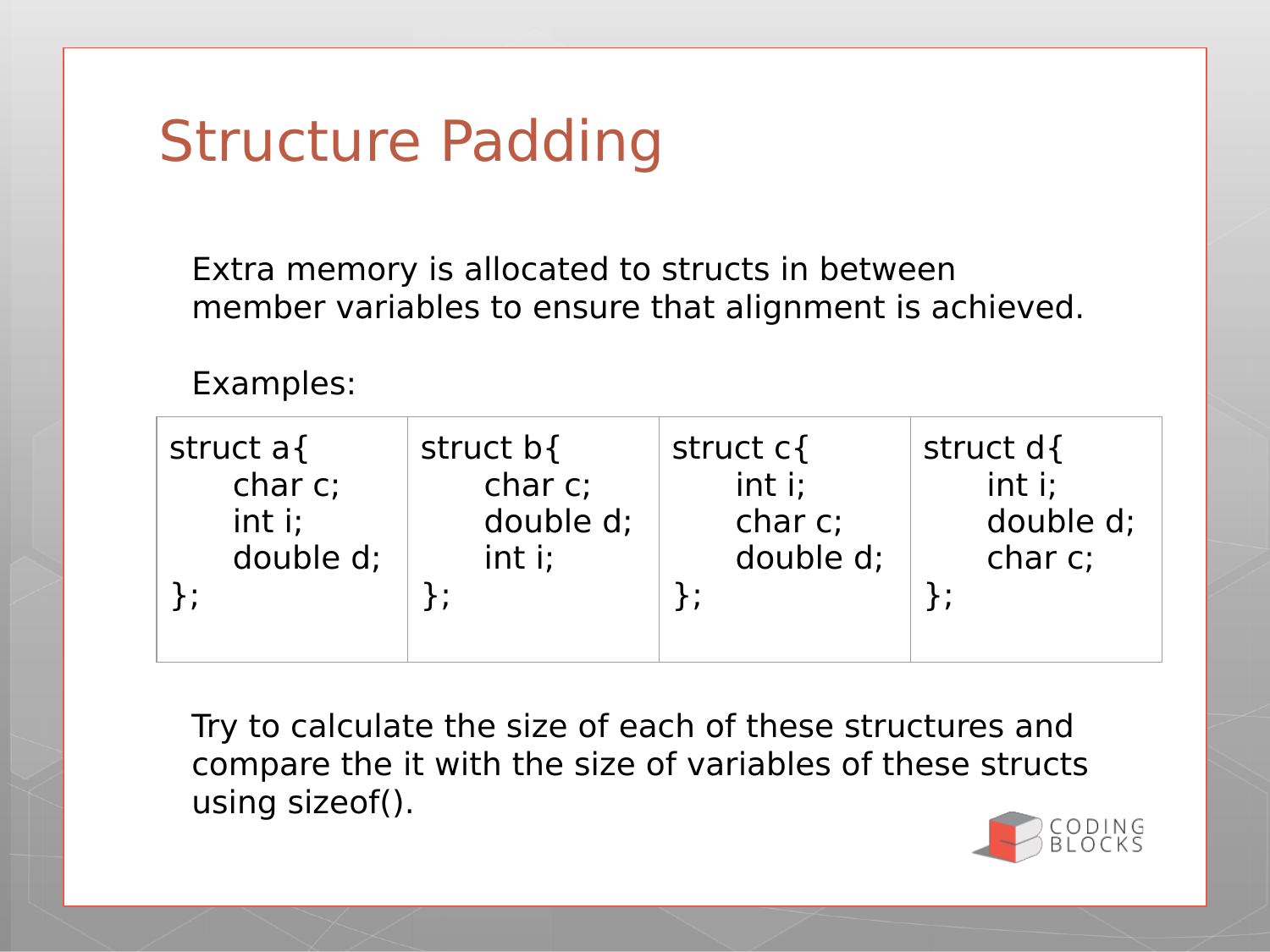

# Structure Padding
Extra memory is allocated to structs in between member variables to ensure that alignment is achieved.

Examples:

Try to calculate the size of each of these structures and compare the it with the size of variables of these structs using sizeof().

| struct a{ char c; int i; double d; }; | struct b{ char c; double d; int i; }; | struct c{ int i; char c; double d; }; | struct d{ int i; double d; char c; }; |
| --- | --- | --- | --- |